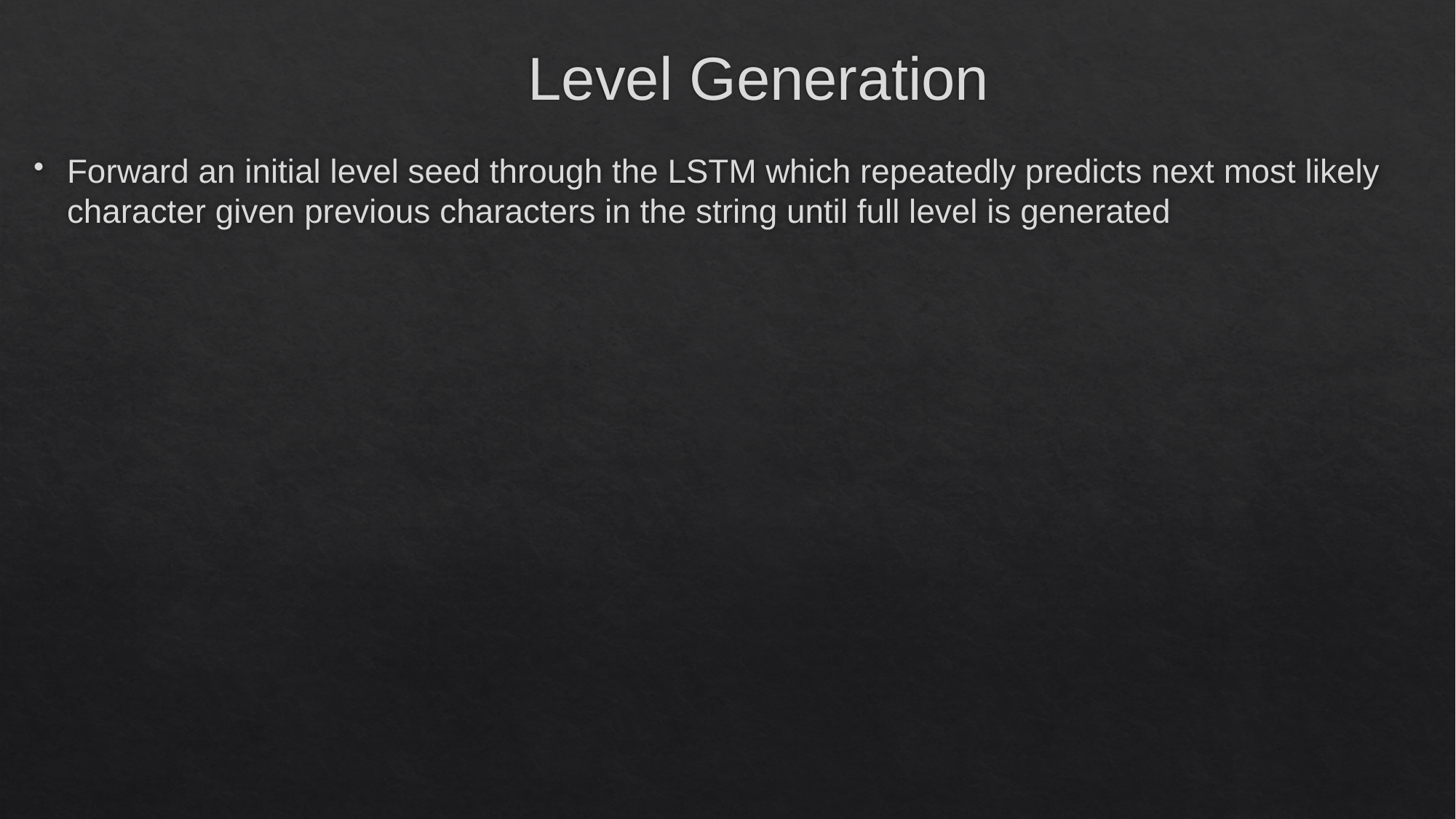

# Level Generation
Forward an initial level seed through the LSTM which repeatedly predicts next most likely character given previous characters in the string until full level is generated